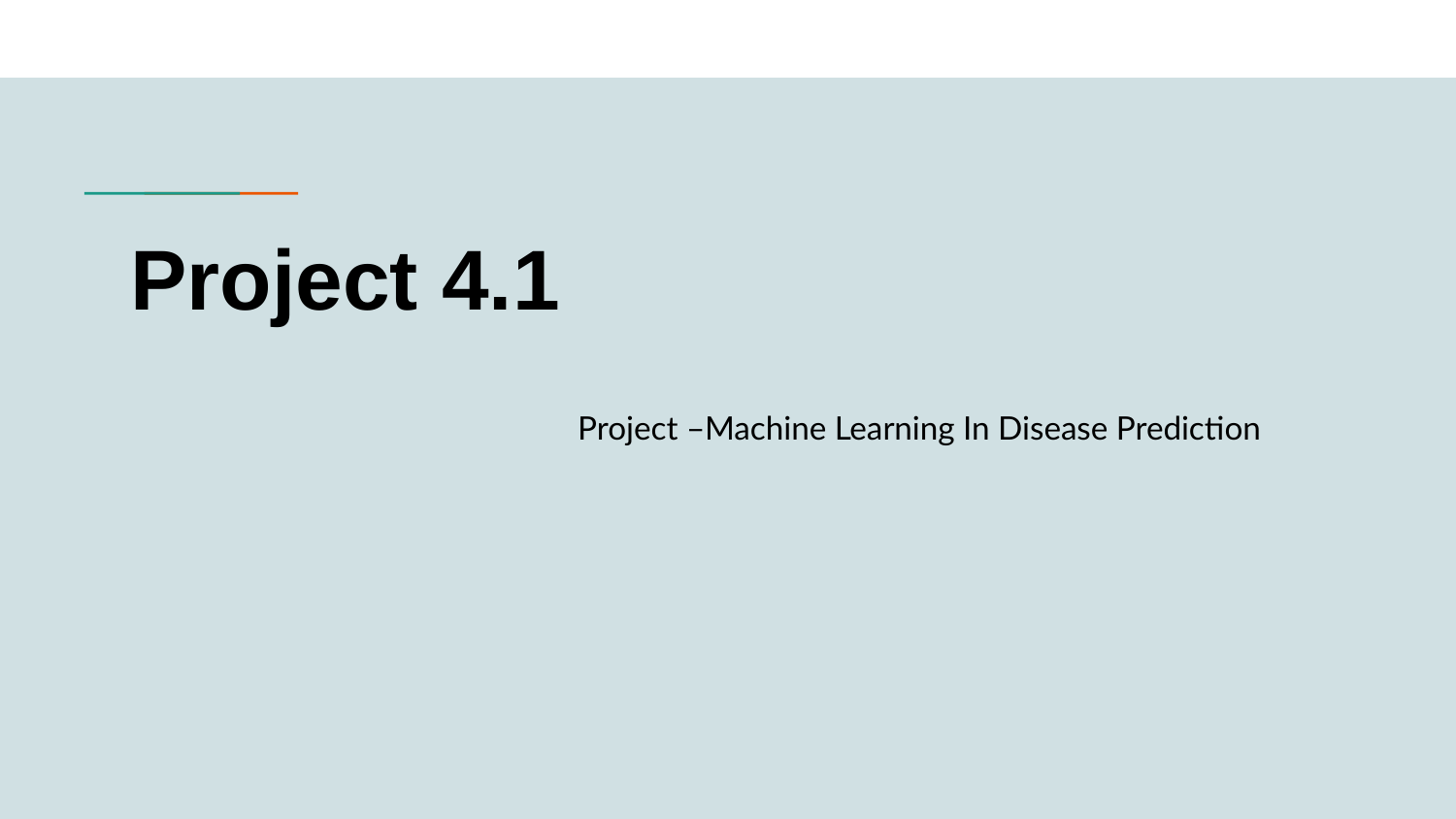

# Project 4.1
Project –Machine Learning In Disease Prediction